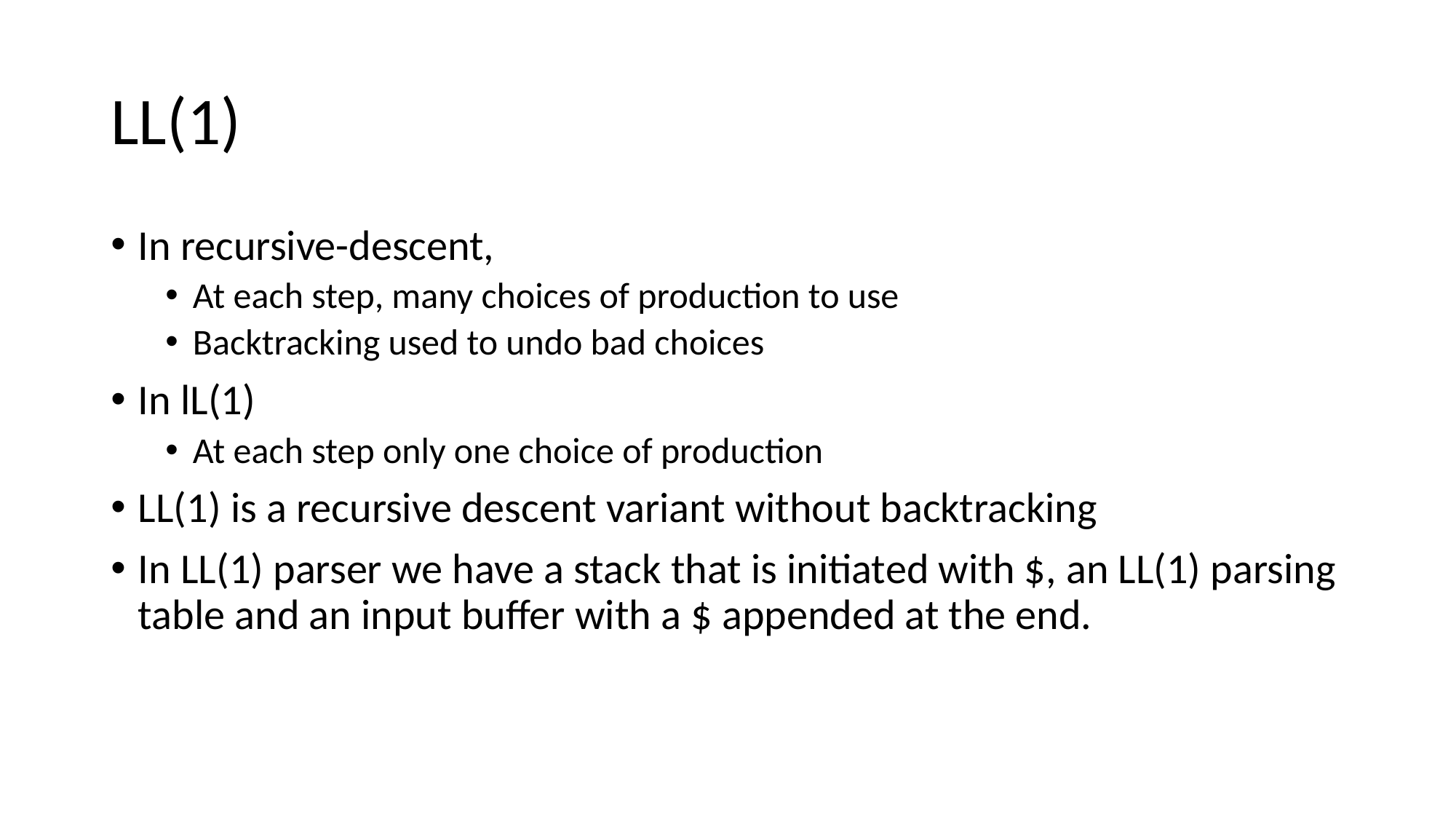

# LL(1)
In recursive-descent,
At each step, many choices of production to use
Backtracking used to undo bad choices
In lL(1)
At each step only one choice of production
LL(1) is a recursive descent variant without backtracking
In LL(1) parser we have a stack that is initiated with $, an LL(1) parsing table and an input buffer with a $ appended at the end.